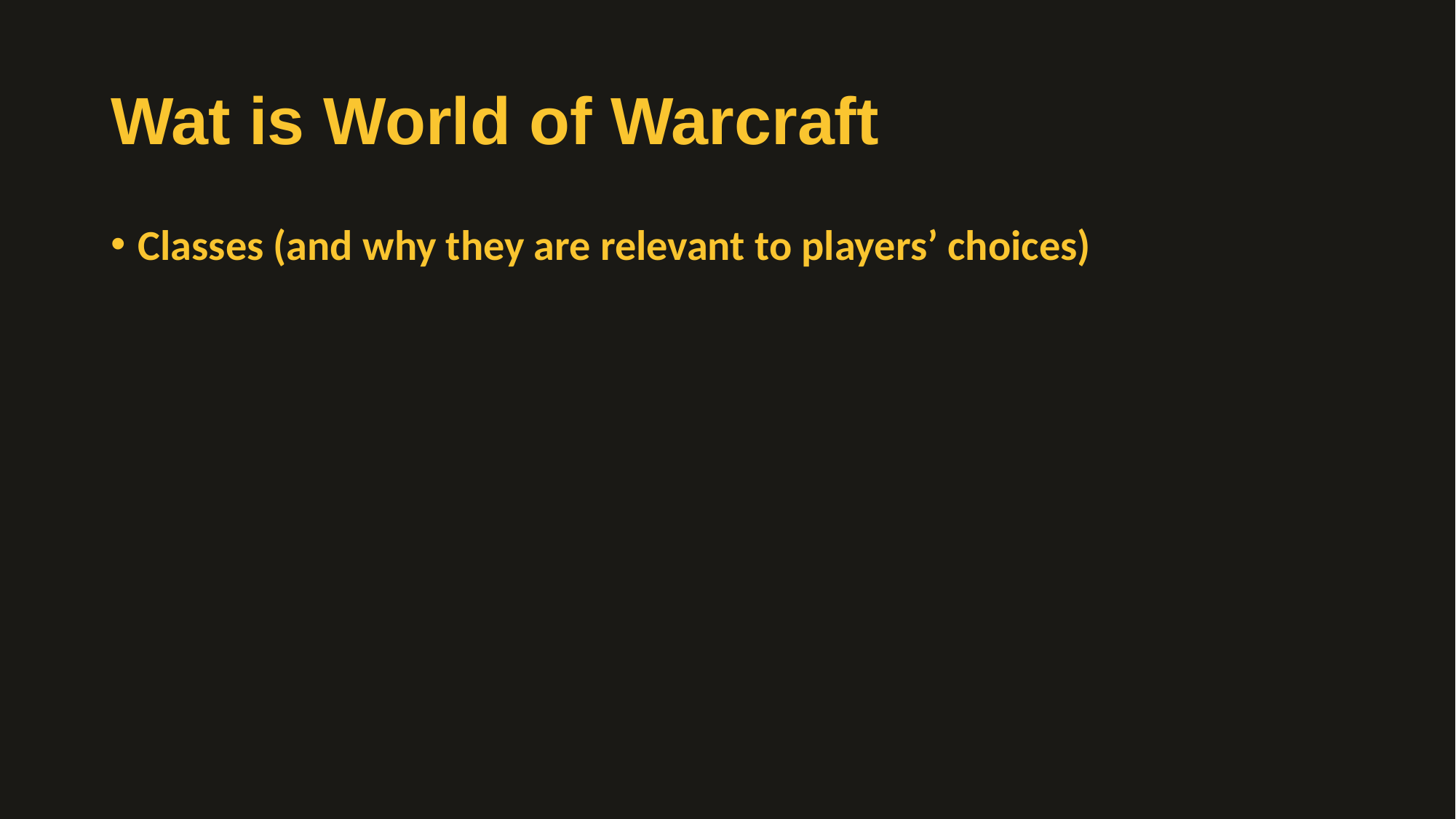

# Wat is World of Warcraft
Classes (and why they are relevant to players’ choices)